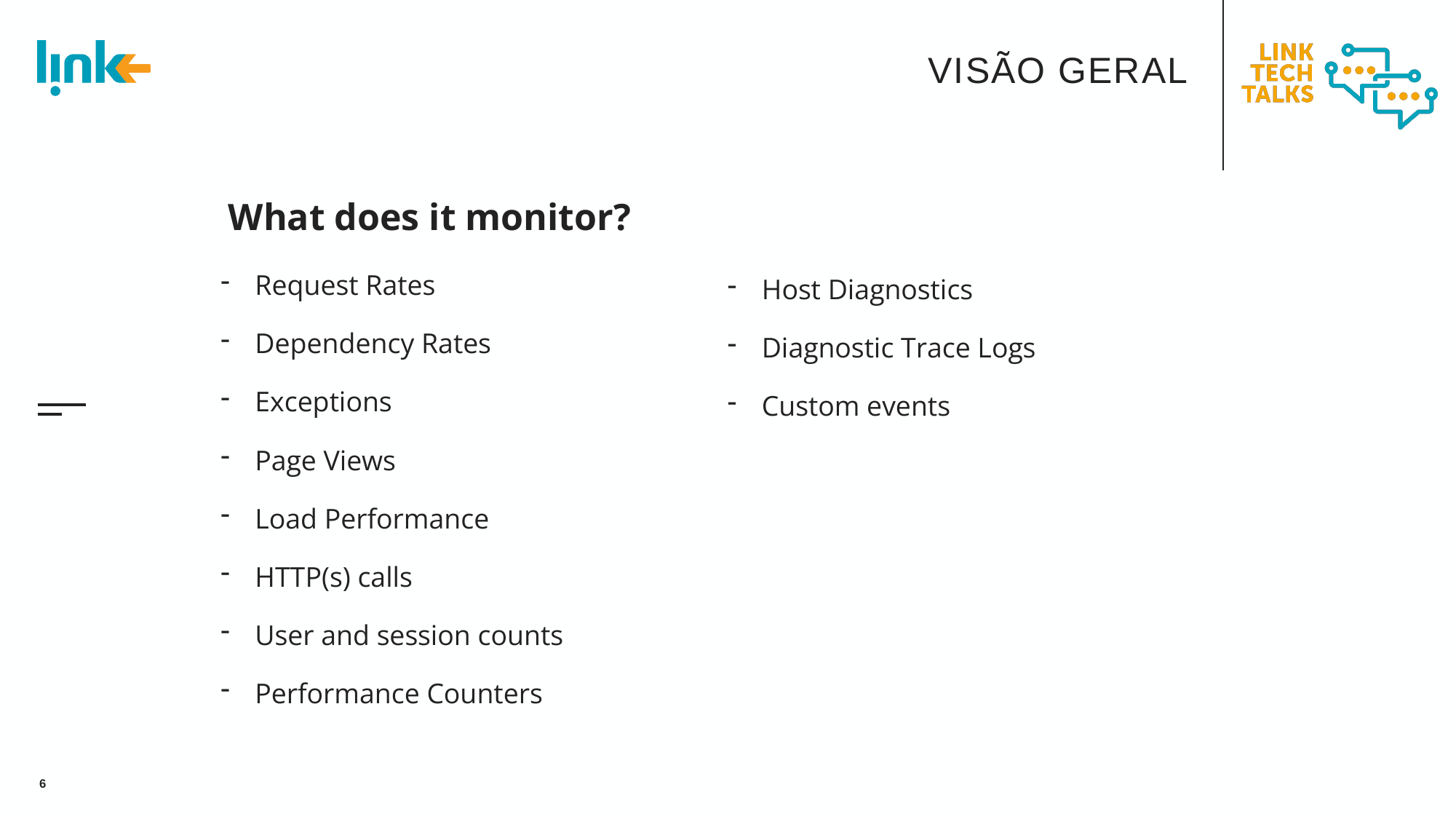

# Visão Geral
What does it monitor?
Request Rates
Dependency Rates
Exceptions
Page Views
Load Performance
HTTP(s) calls
User and session counts
Performance Counters

Host Diagnostics
Diagnostic Trace Logs
Custom events